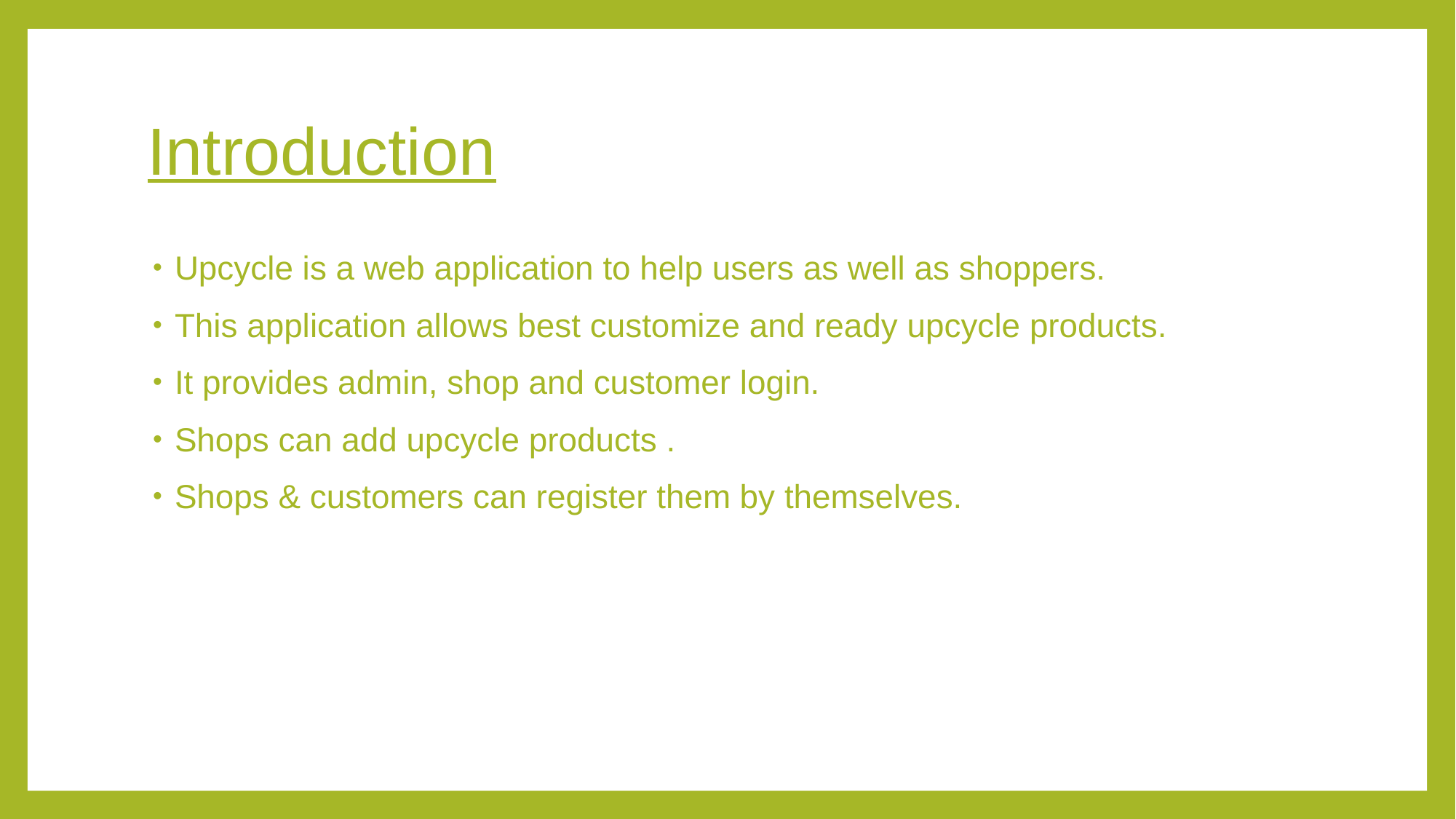

# Introduction
Upcycle is a web application to help users as well as shoppers.
This application allows best customize and ready upcycle products.
It provides admin, shop and customer login.
Shops can add upcycle products .
Shops & customers can register them by themselves.